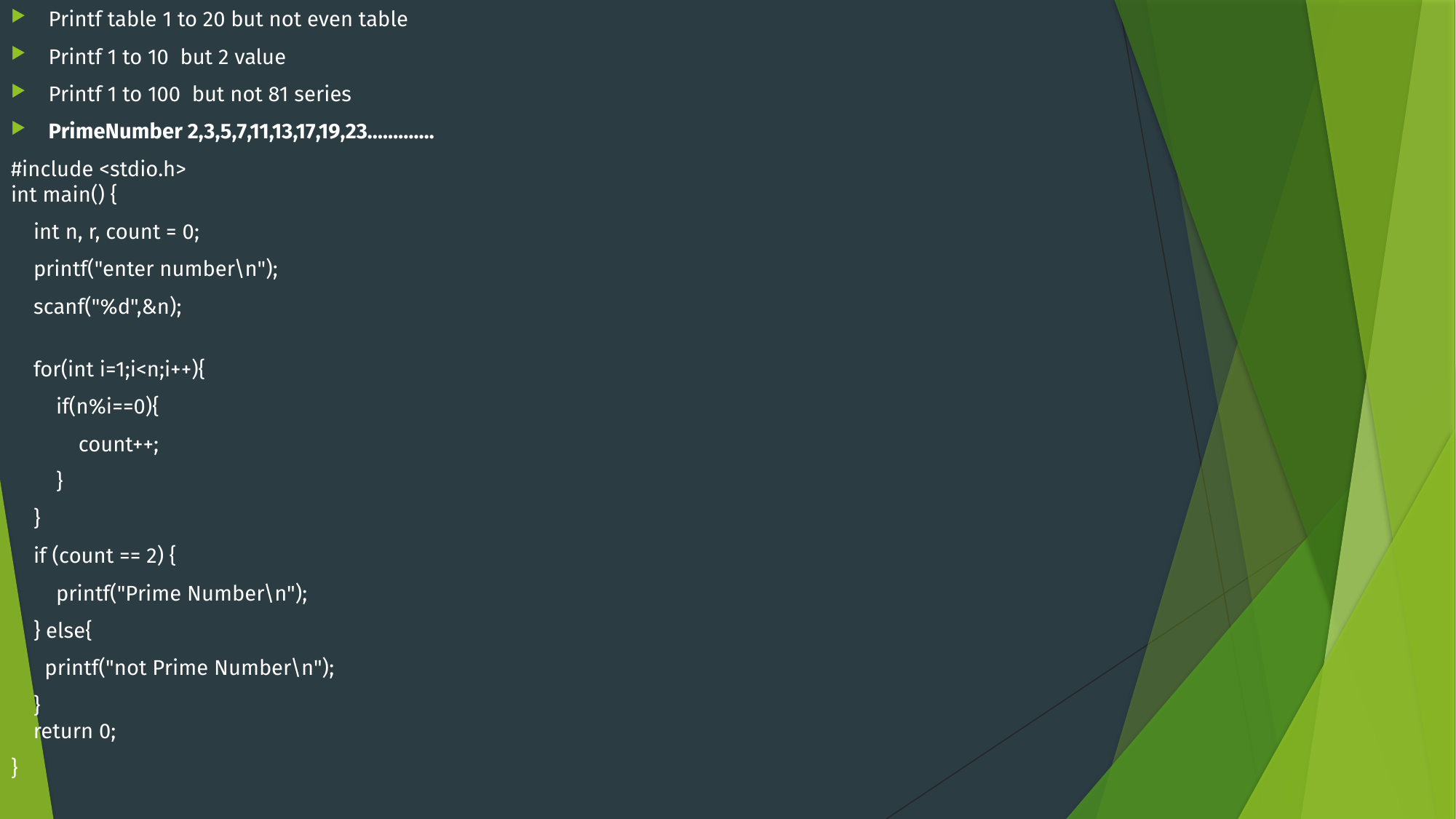

Printf table 1 to 20 but not even table
Printf 1 to 10  but 2 value
Printf 1 to 100  but not 81 series
PrimeNumber 2,3,5,7,11,13,17,19,23………….
#include <stdio.h>
int main() {
    int n, r, count = 0;
    printf("enter number\n");
    scanf("%d",&n);
    for(int i=1;i<n;i++){
        if(n%i==0){
            count++;
        }
    }
    if (count == 2) {
        printf("Prime Number\n");
    } else{
      printf("not Prime Number\n");
    }
    return 0;
}